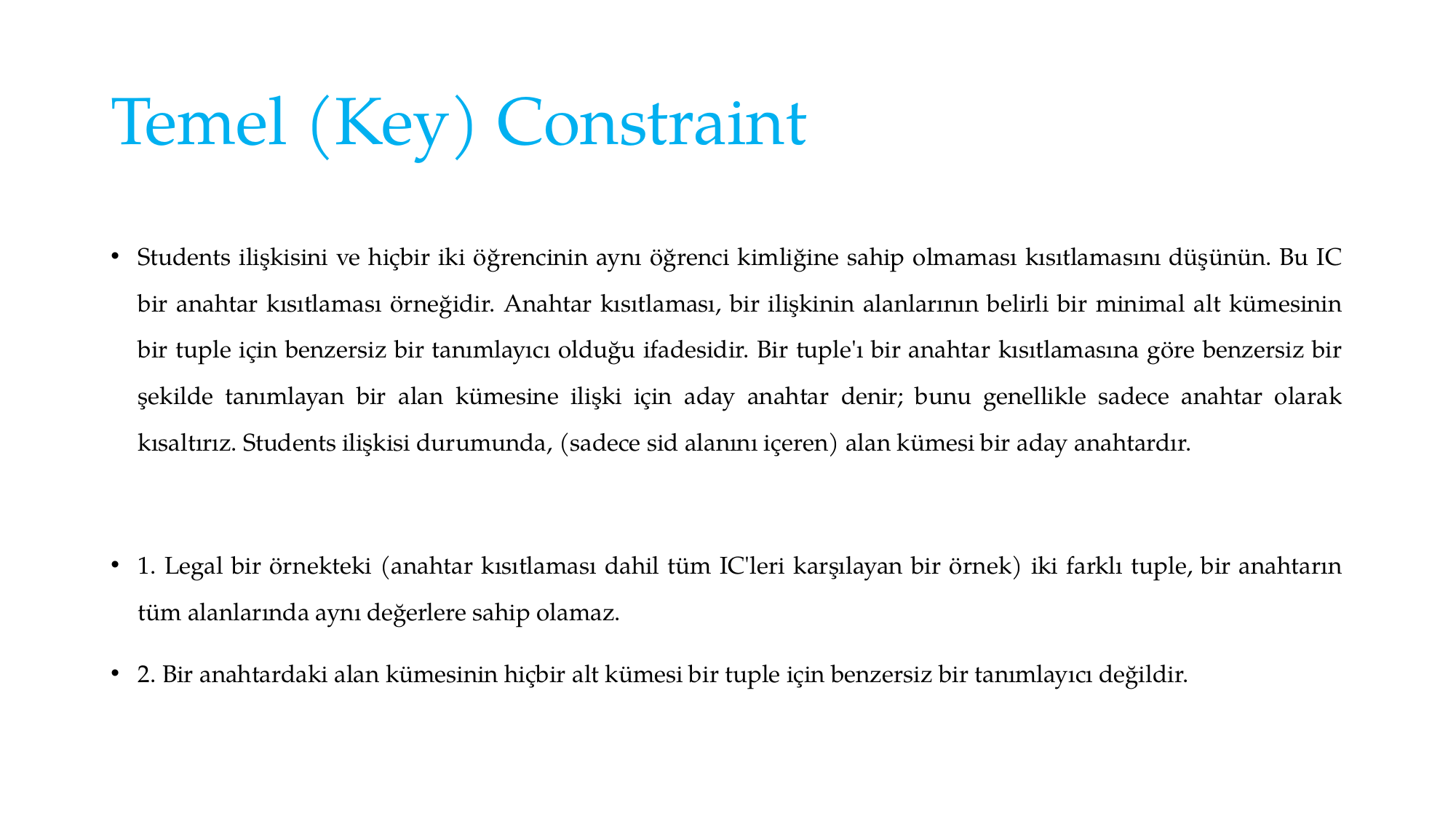

# Temel (Key) Constraint
Students ilişkisini ve hiçbir iki öğrencinin aynı öğrenci kimliğine sahip olmaması kısıtlamasını düşünün. Bu IC bir anahtar kısıtlaması örneğidir. Anahtar kısıtlaması, bir ilişkinin alanlarının belirli bir minimal alt kümesinin bir tuple için benzersiz bir tanımlayıcı olduğu ifadesidir. Bir tuple'ı bir anahtar kısıtlamasına göre benzersiz bir şekilde tanımlayan bir alan kümesine ilişki için aday anahtar denir; bunu genellikle sadece anahtar olarak kısaltırız. Students ilişkisi durumunda, (sadece sid alanını içeren) alan kümesi bir aday anahtardır.

1. Legal bir örnekteki (anahtar kısıtlaması dahil tüm IC'leri karşılayan bir örnek) iki farklı tuple, bir anahtarın tüm alanlarında aynı değerlere sahip olamaz.
2. Bir anahtardaki alan kümesinin hiçbir alt kümesi bir tuple için benzersiz bir tanımlayıcı değildir.